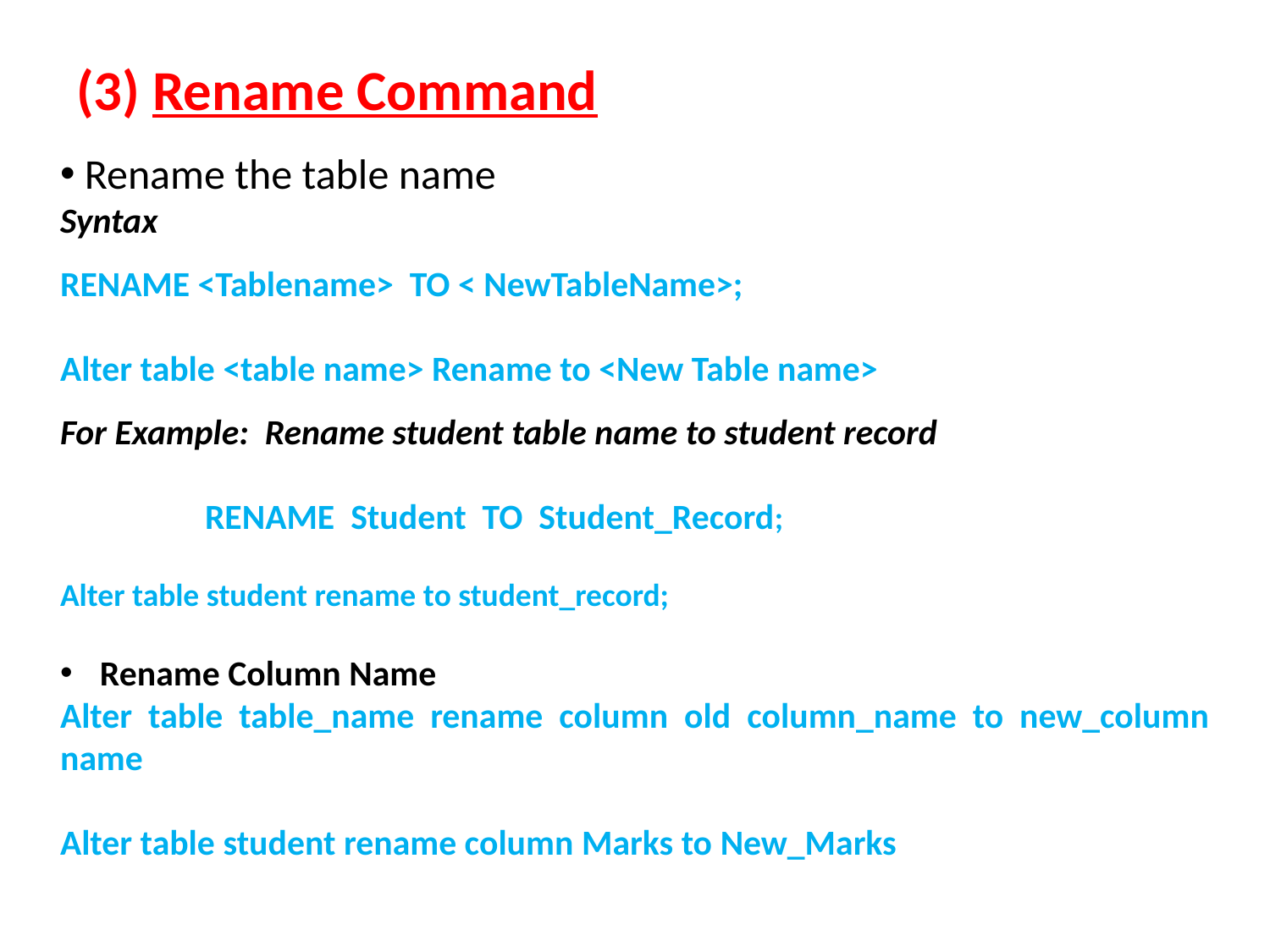

# (3) Rename Command
 Rename the table name
Syntax

RENAME <Tablename>  TO < NewTableName>;

Alter table <table name> Rename to <New Table name>

For Example:  Rename student table name to student record

                  RENAME  Student  TO  Student_Record;

Alter table student rename to student_record;

Rename Column Name
Alter table table_name rename column old column_name to new_column name

Alter table student rename column Marks to New_Marks